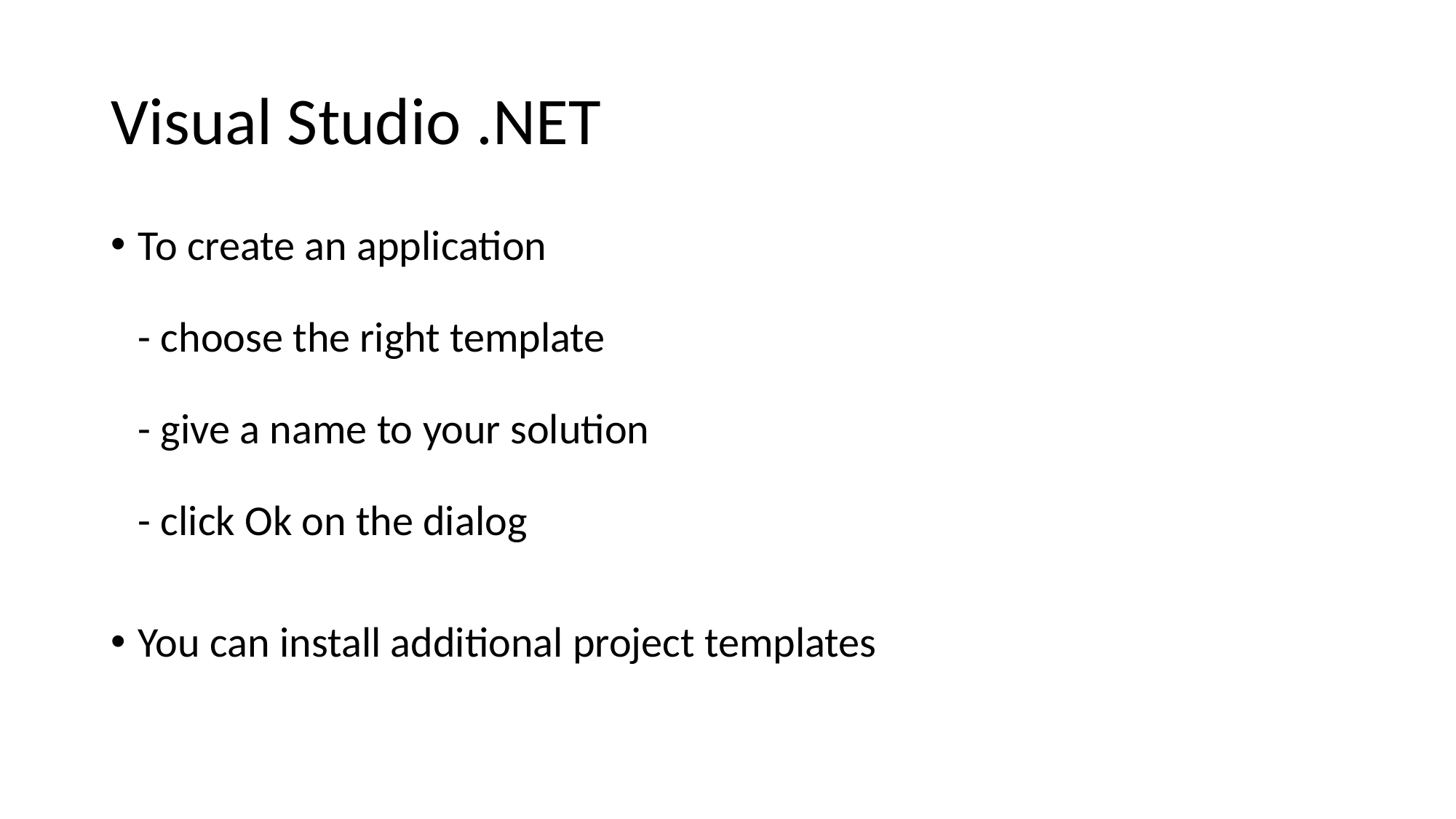

# Visual Studio .NET
To create an application
- choose the right template
- give a name to your solution
- click Ok on the dialog

You can install additional project templates